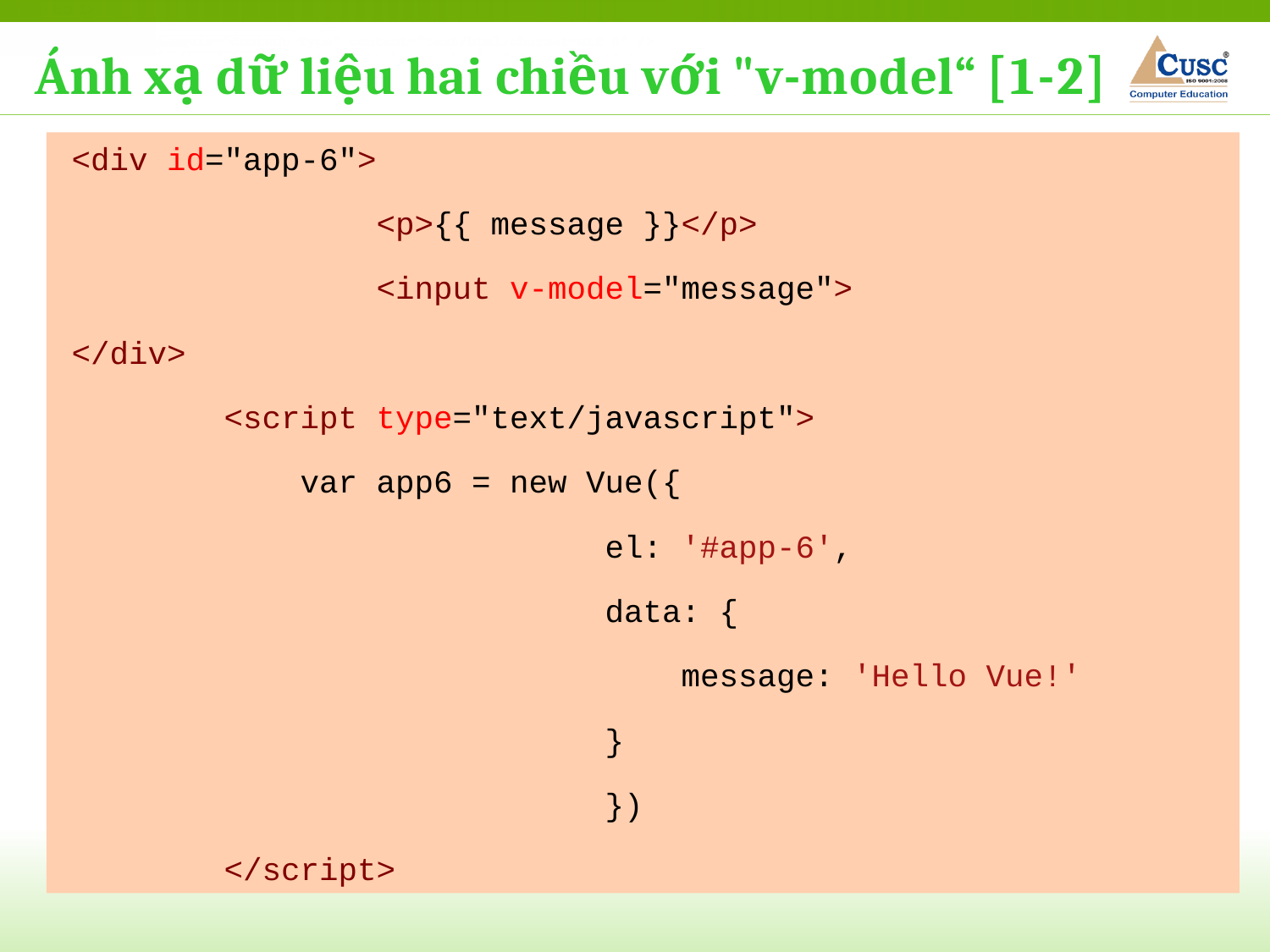

Ánh xạ dữ liệu hai chiều với "v-model“ [1-2]
<div id="app-6">
                <p>{{ message }}</p>
                <input v-model="message">
</div>
        <script type="text/javascript">
            var app6 = new Vue({
                            el: '#app-6',
                            data: {
                                message: 'Hello Vue!'
                            }
                            })
        </script>